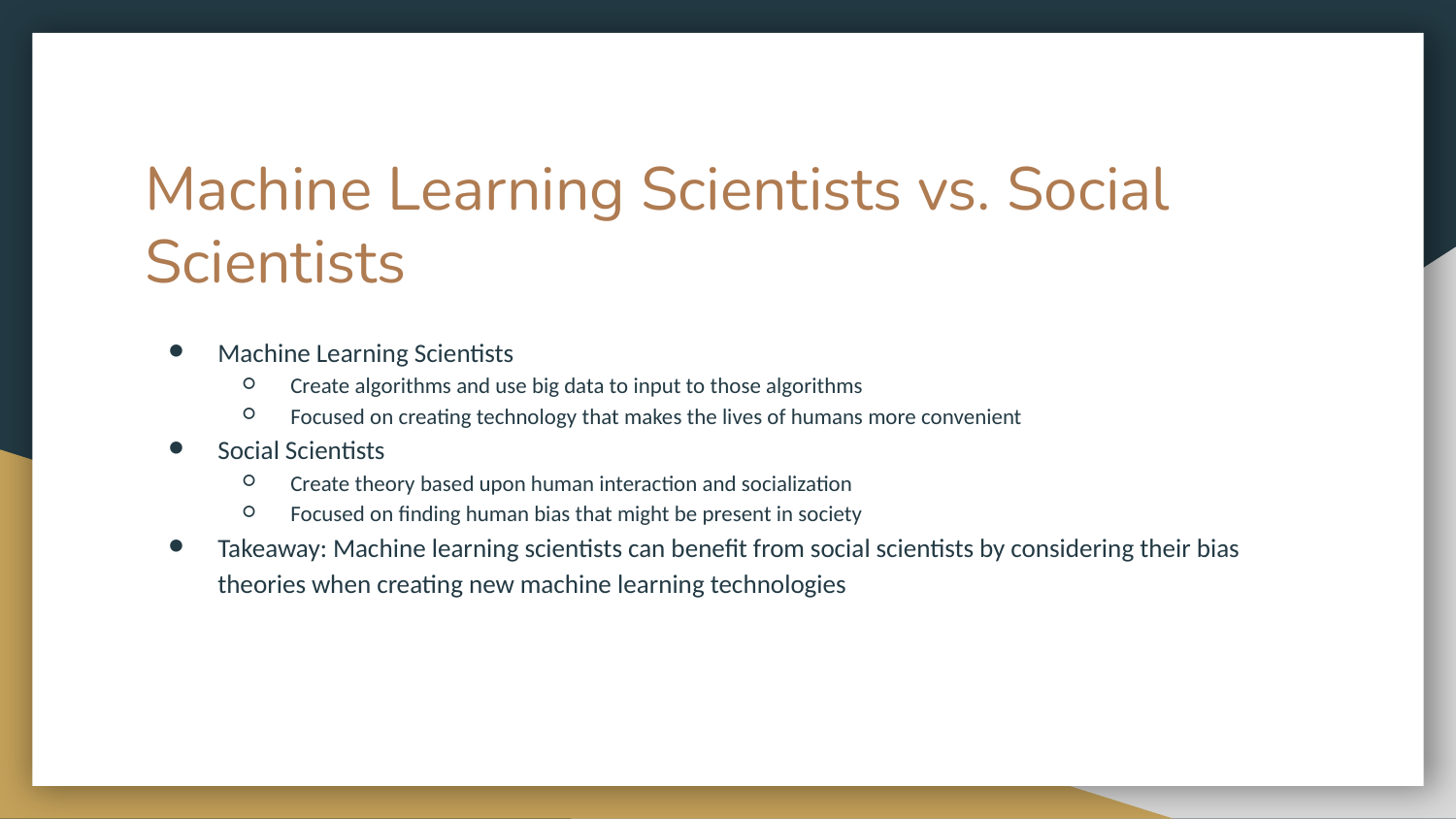

# Machine Learning Scientists vs. Social Scientists
Machine Learning Scientists
Create algorithms and use big data to input to those algorithms
Focused on creating technology that makes the lives of humans more convenient
Social Scientists
Create theory based upon human interaction and socialization
Focused on finding human bias that might be present in society
Takeaway: Machine learning scientists can benefit from social scientists by considering their bias theories when creating new machine learning technologies